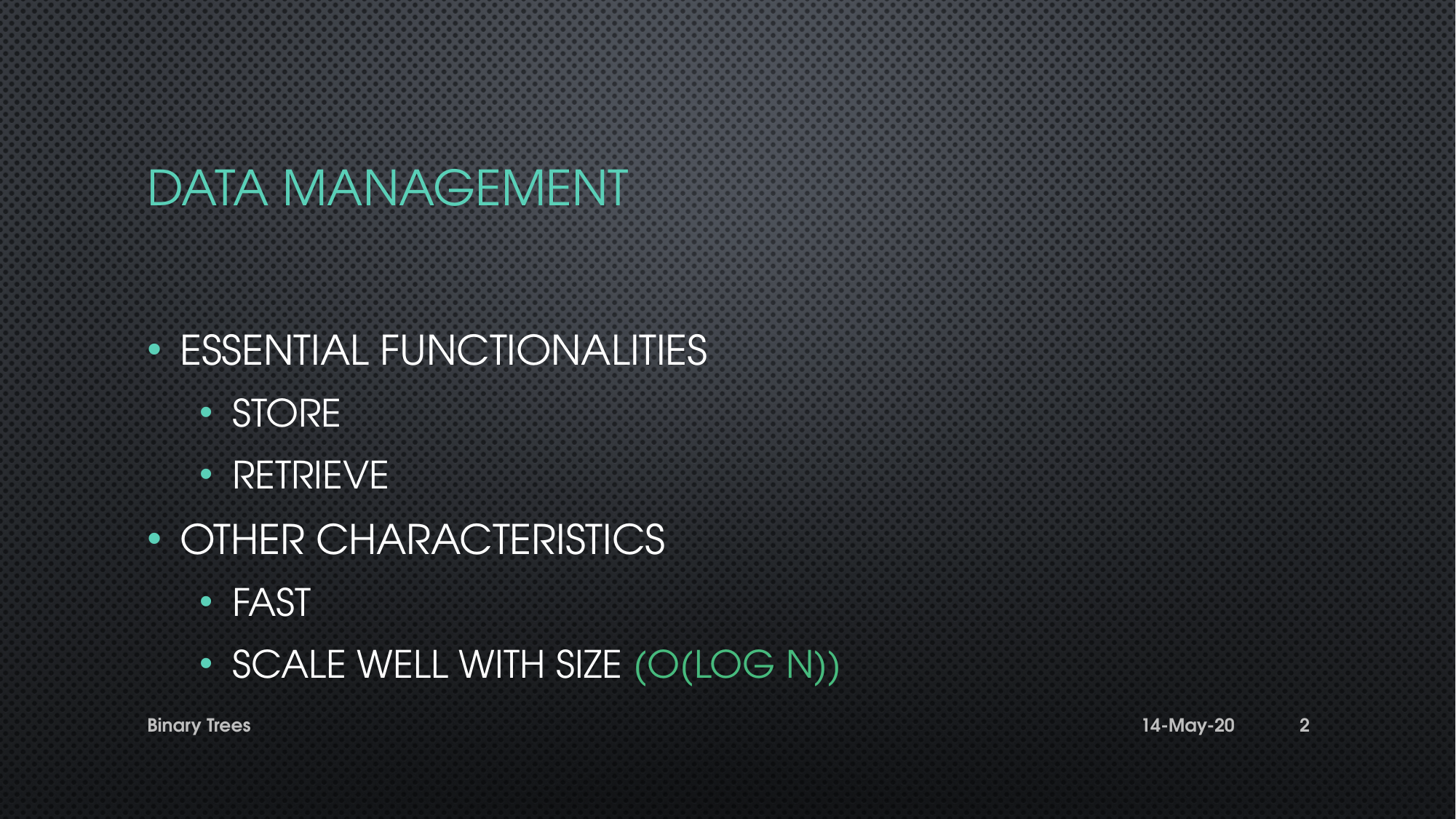

# Data management
Essential functionalities
Store
Retrieve
Other characteristics
Fast
Scale well with size (O(log n))
Binary Trees
14-May-20
2